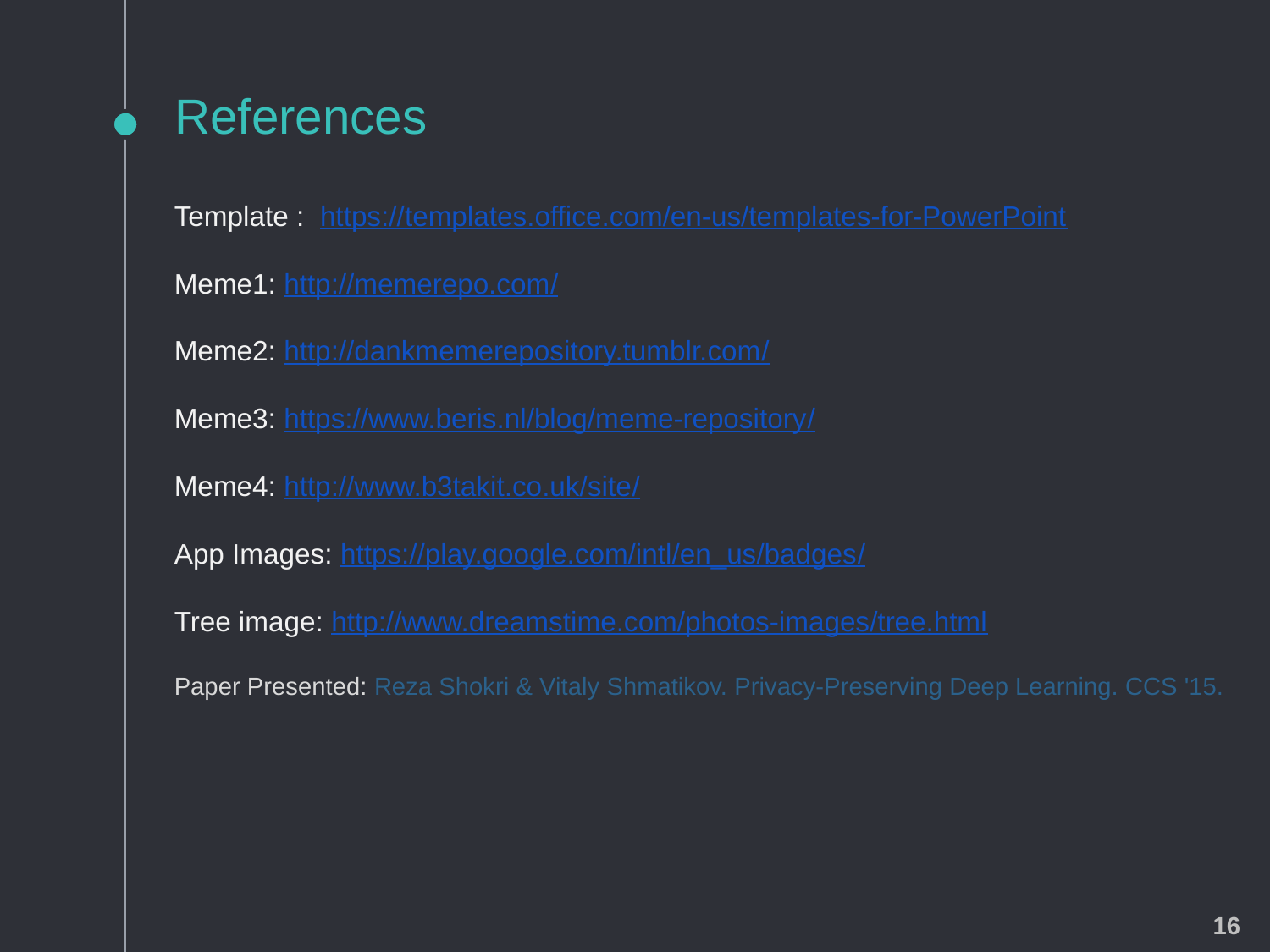

# References
Template :  https://templates.office.com/en-us/templates-for-PowerPoint

Meme1: http://memerepo.com/

Meme2: http://dankmemerepository.tumblr.com/

Meme3: https://www.beris.nl/blog/meme-repository/

Meme4: http://www.b3takit.co.uk/site/

App Images: https://play.google.com/intl/en_us/badges/

Tree image: http://www.dreamstime.com/photos-images/tree.html

Paper Presented: Reza Shokri & Vitaly Shmatikov. Privacy-Preserving Deep Learning. CCS '15.

16